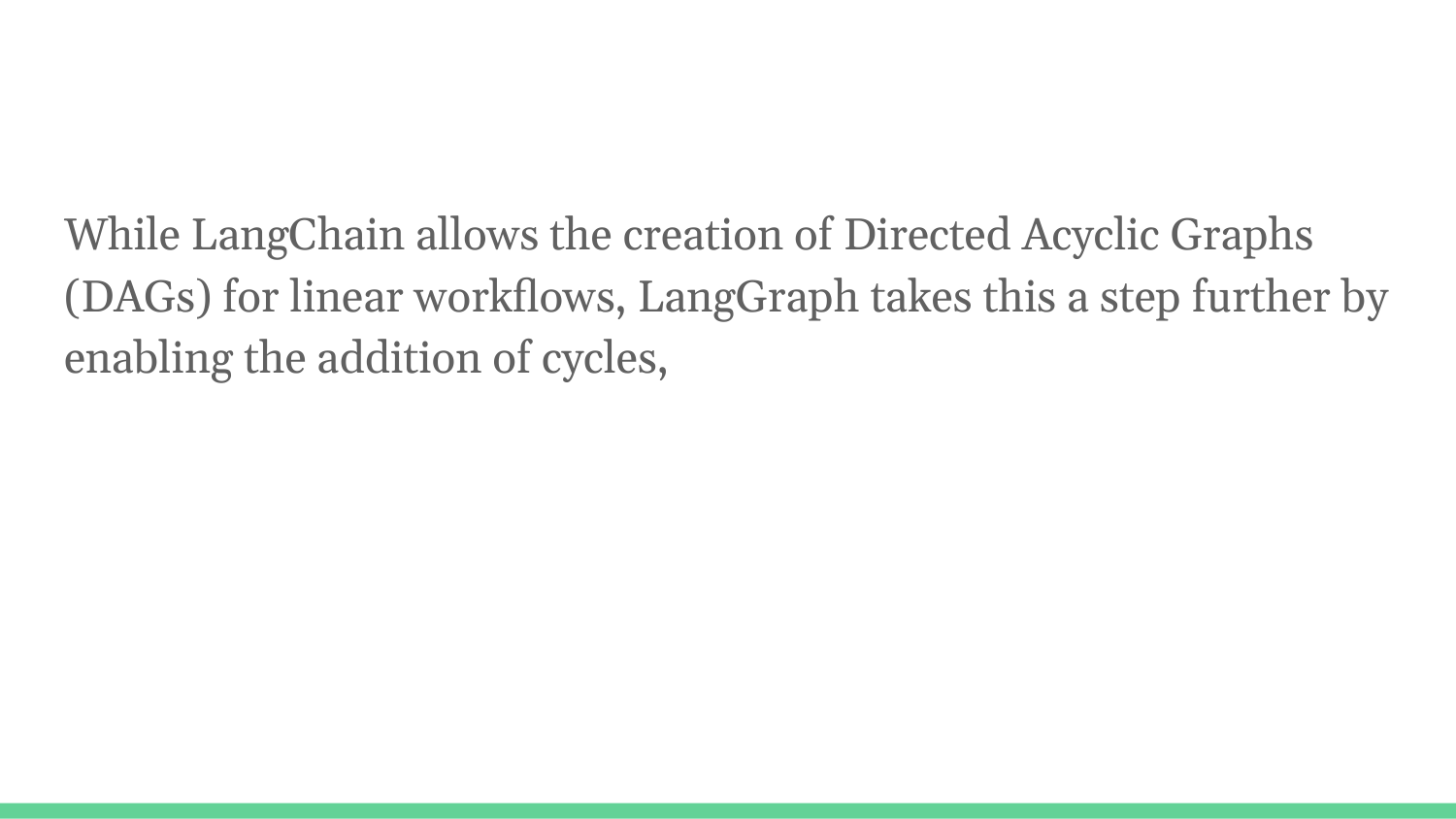

#
While LangChain allows the creation of Directed Acyclic Graphs (DAGs) for linear workflows, LangGraph takes this a step further by enabling the addition of cycles,